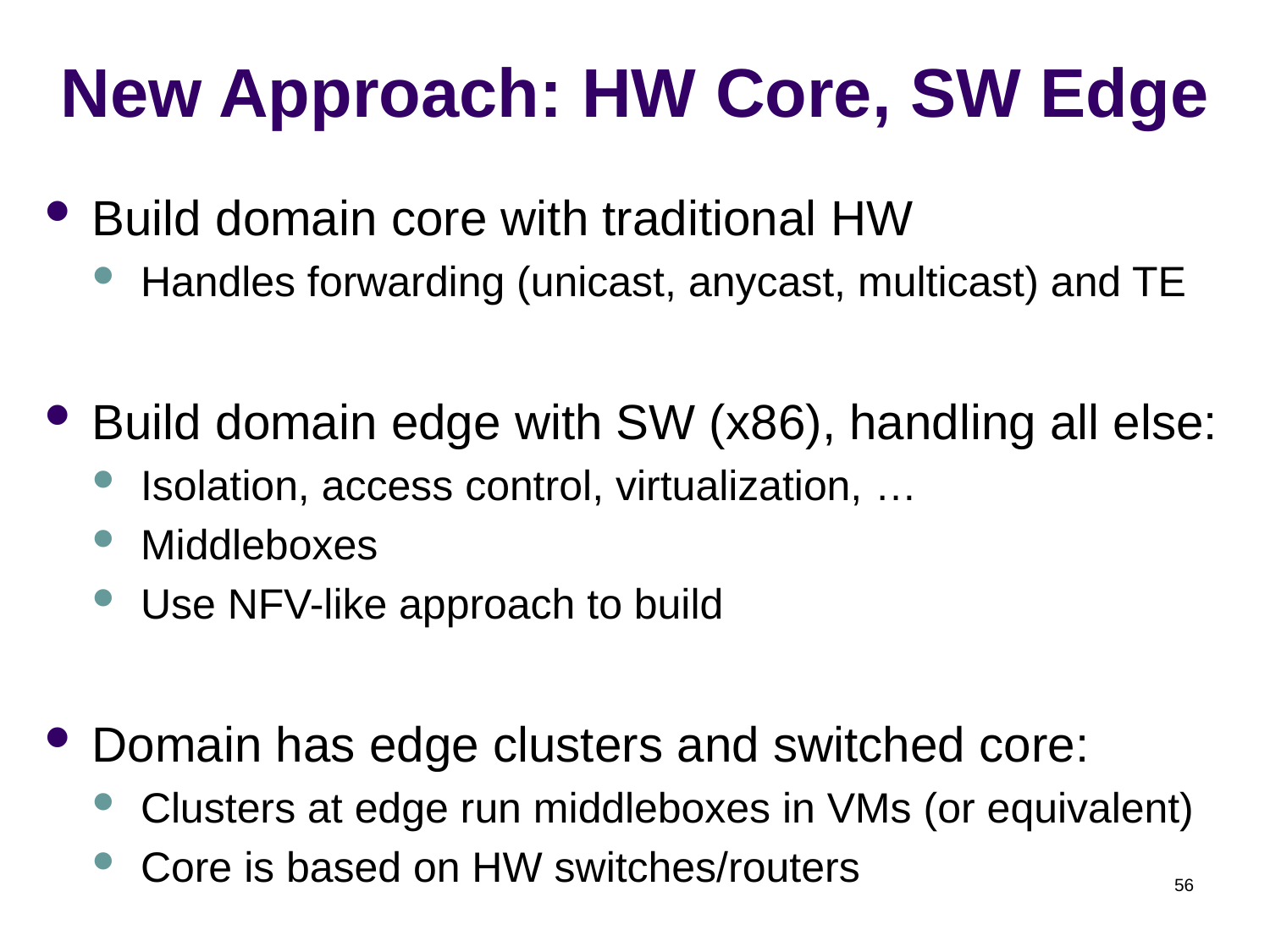

# New Approach: HW Core, SW Edge
Build domain core with traditional HW
Handles forwarding (unicast, anycast, multicast) and TE

Build domain edge with SW (x86), handling all else:
Isolation, access control, virtualization, …
Middleboxes
Use NFV-like approach to build

Domain has edge clusters and switched core:
Clusters at edge run middleboxes in VMs (or equivalent)
Core is based on HW switches/routers
56